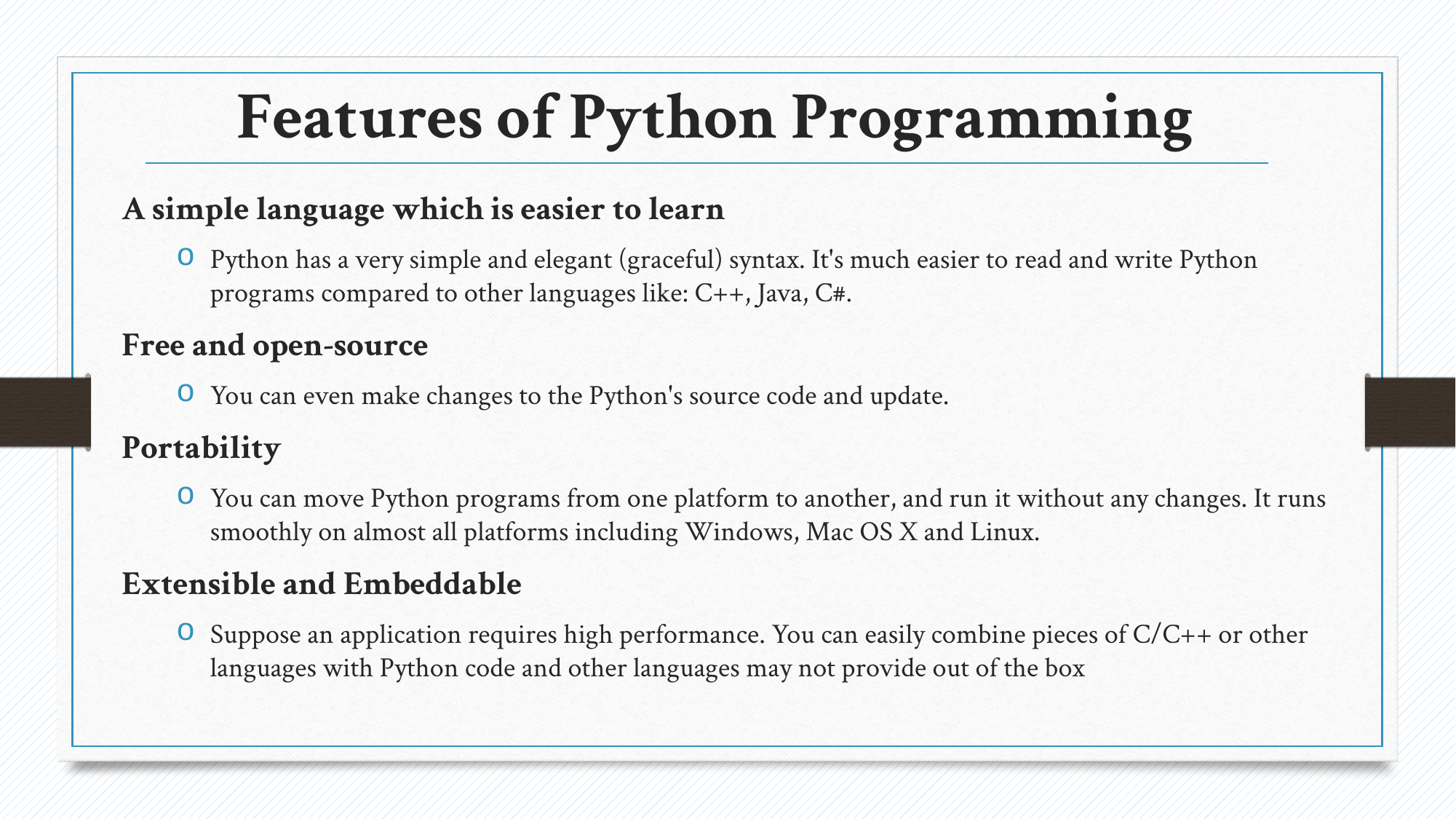

# Features of Python Programming
A simple language which is easier to learn
Python has a very simple and elegant (graceful) syntax. It's much easier to read and write Python programs compared to other languages like: C++, Java, C#.
Free and open-source
You can even make changes to the Python's source code and update.
Portability
You can move Python programs from one platform to another, and run it without any changes. It runs smoothly on almost all platforms including Windows, Mac OS X and Linux.
Extensible and Embeddable
Suppose an application requires high performance. You can easily combine pieces of C/C++ or other languages with Python code and other languages may not provide out of the box